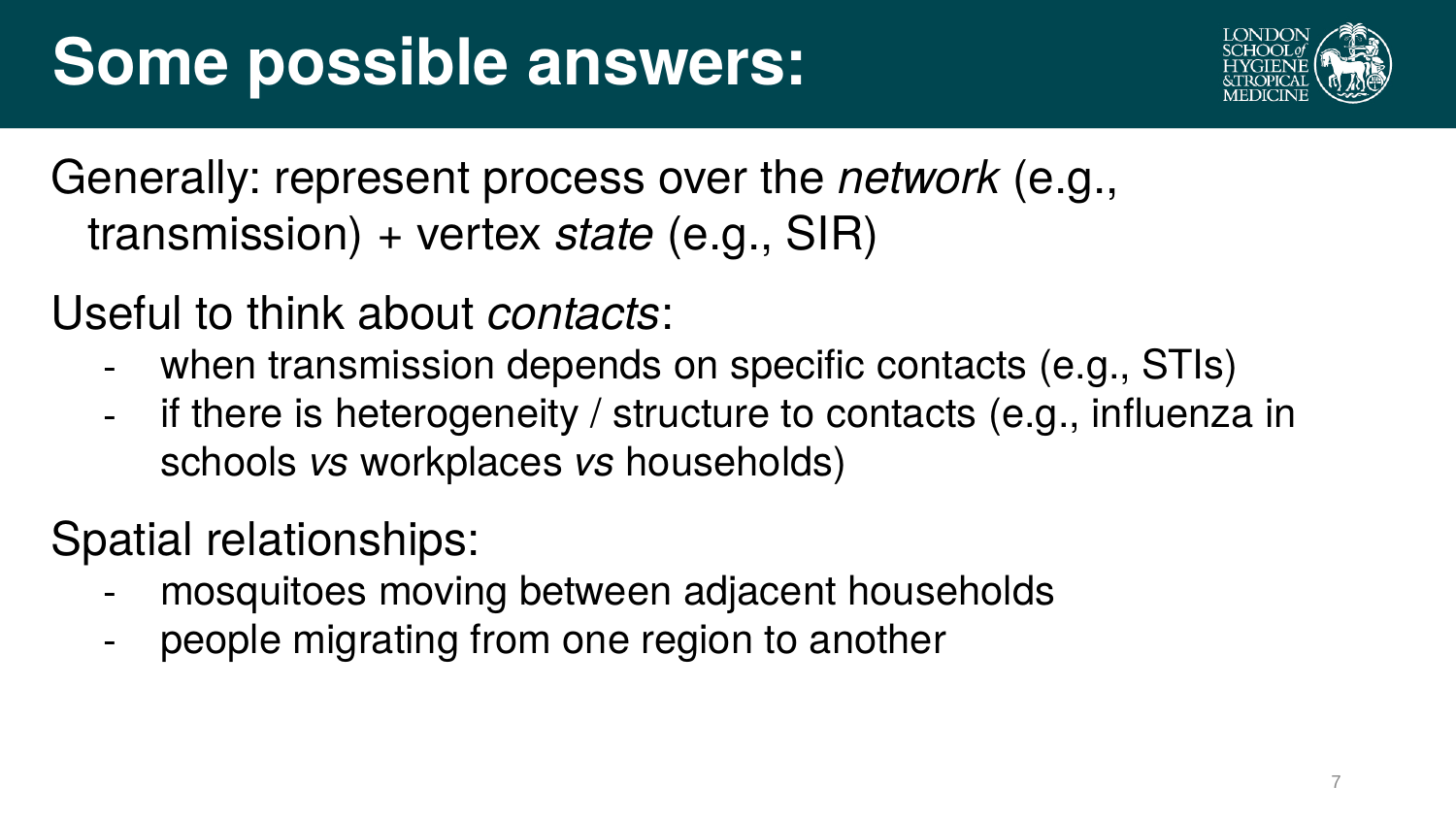

# Some possible answers:
Generally: represent process over the network (e.g., transmission) + vertex state (e.g., SIR)
Useful to think about contacts:
when transmission depends on specific contacts (e.g., STIs)
if there is heterogeneity / structure to contacts (e.g., influenza in schools vs workplaces vs households)
Spatial relationships:
mosquitoes moving between adjacent households
people migrating from one region to another
7